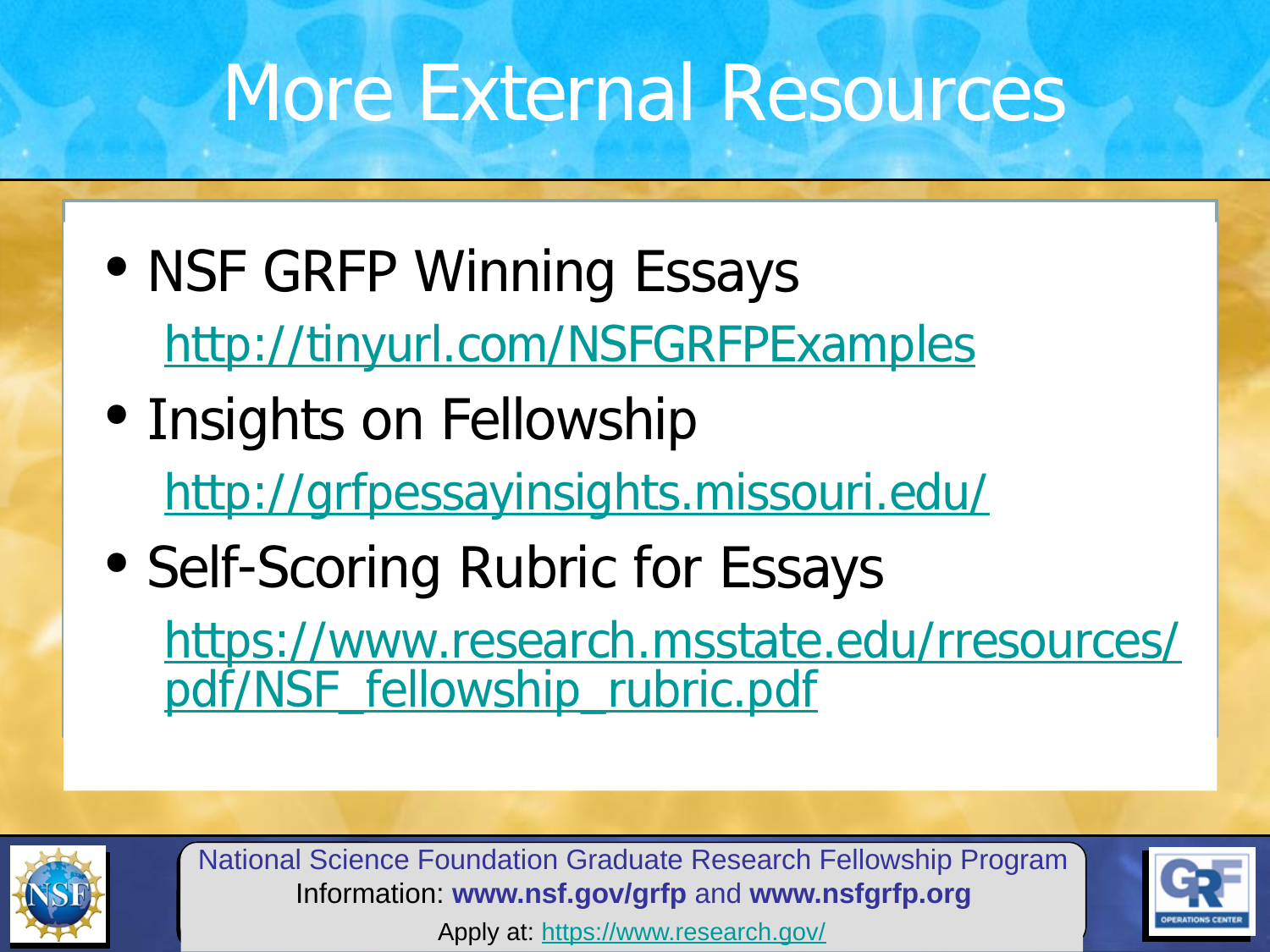

# More External Resources

 NSF GRFP Winning Essays
http://tinyurl.com/NSFGRFPExamples
 Insights on Fellowship
http://grfpessayinsights.missouri.edu/
 Self-Scoring Rubric for Essays
https://www.research.msstate.edu/rresources/pdf/NSF_fellowship_rubric.pdf

Apply at: https://www.research.gov/